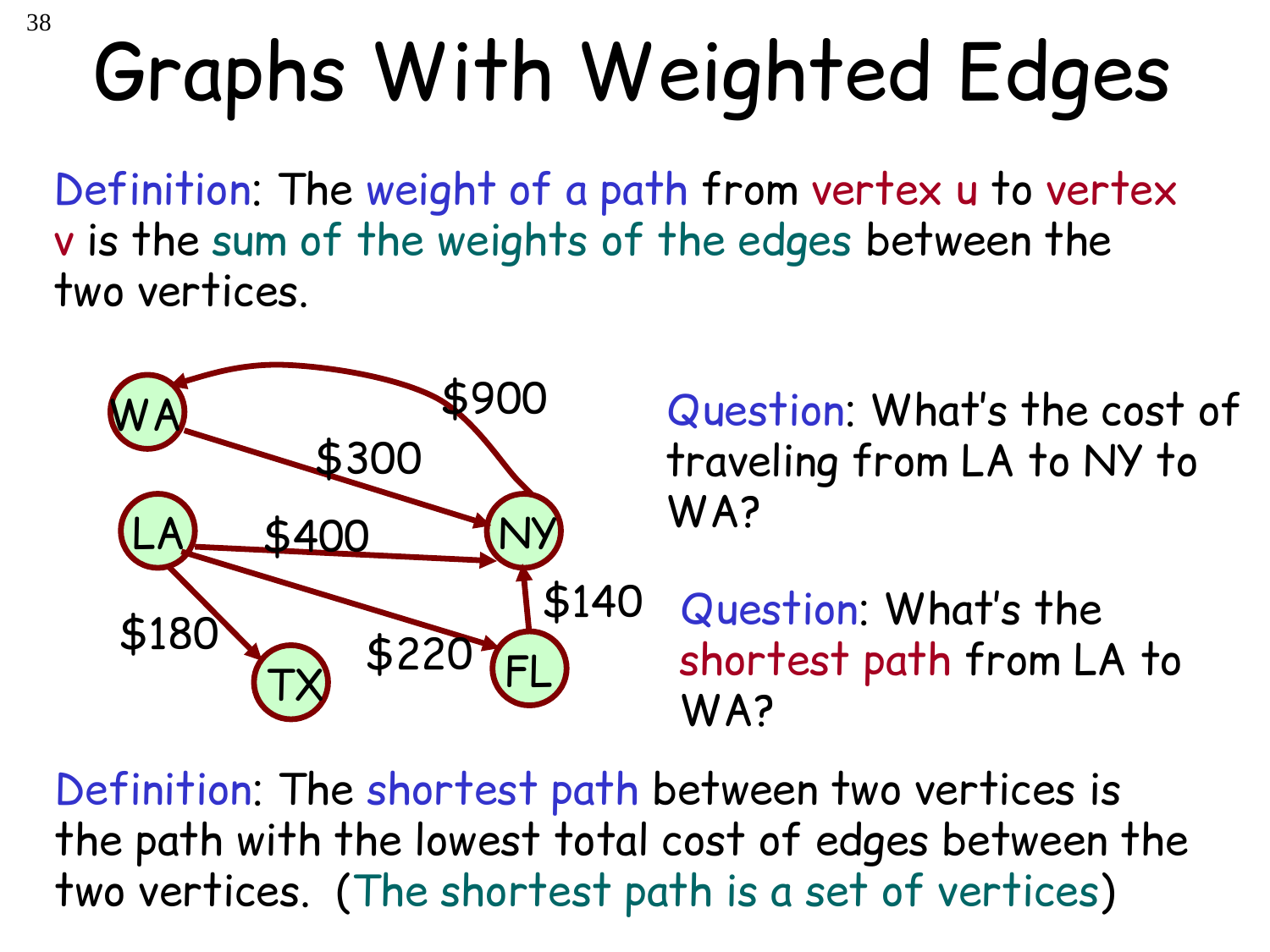

38
# Graphs With Weighted Edges
Definition: The weight of a path from vertex u to vertex v is the sum of the weights of the edges between the two vertices.

$900

WA
$300

LA
NY
$400

$140
$180
$220

FL

TX
Question: What’s the cost of traveling from LA to NY to WA?
Question: What’s the shortest path from LA to WA?
Definition: The shortest path between two vertices is the path with the lowest total cost of edges between the two vertices.  (The shortest path is a set of vertices)